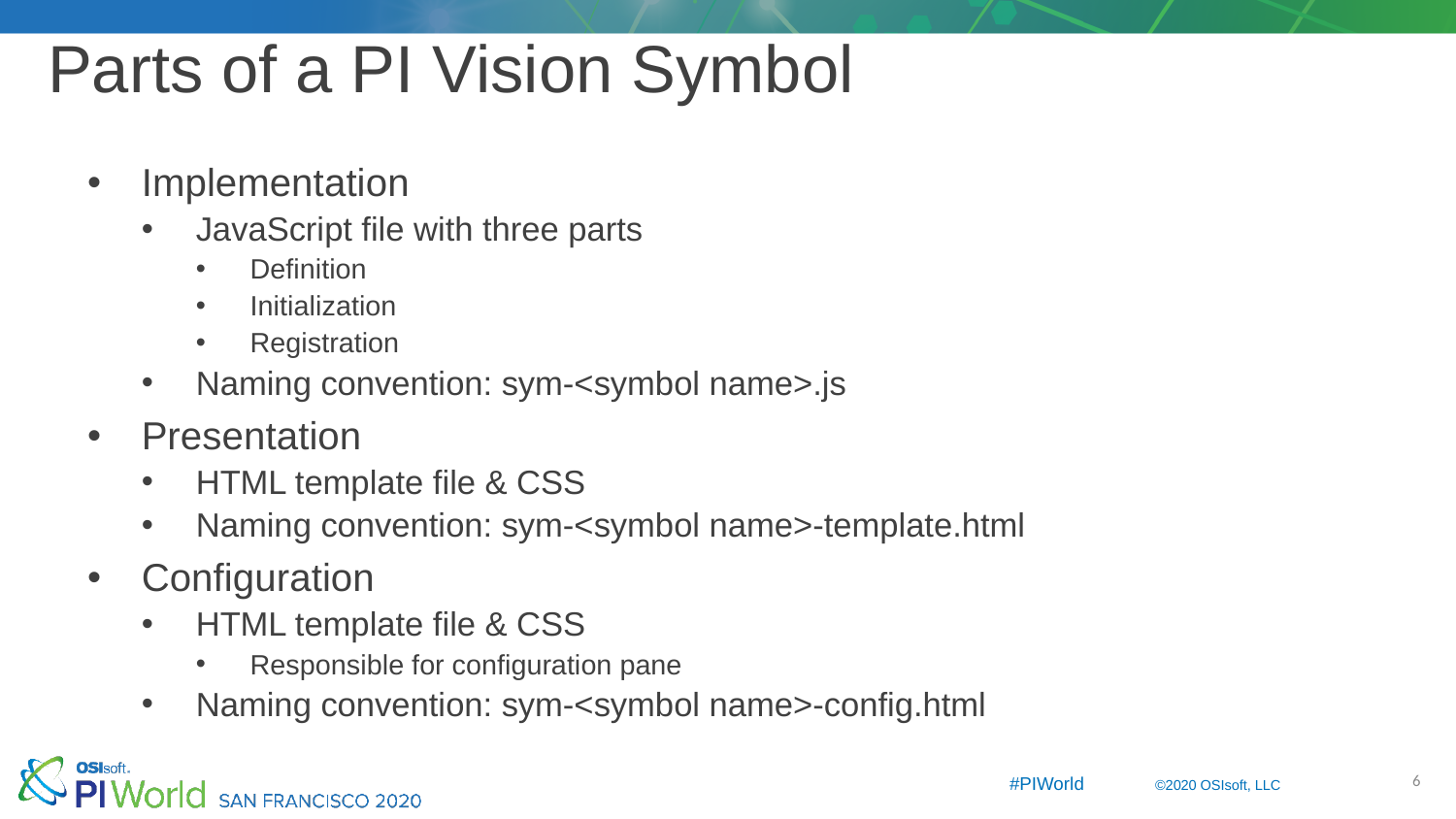

# Parts of a PI Vision Symbol
Implementation
JavaScript file with three parts
Definition
Initialization
Registration
Naming convention: sym-<symbol name>.js
Presentation
HTML template file & CSS
Naming convention: sym-<symbol name>-template.html
Configuration
HTML template file & CSS
Responsible for configuration pane
Naming convention: sym-<symbol name>-config.html
6